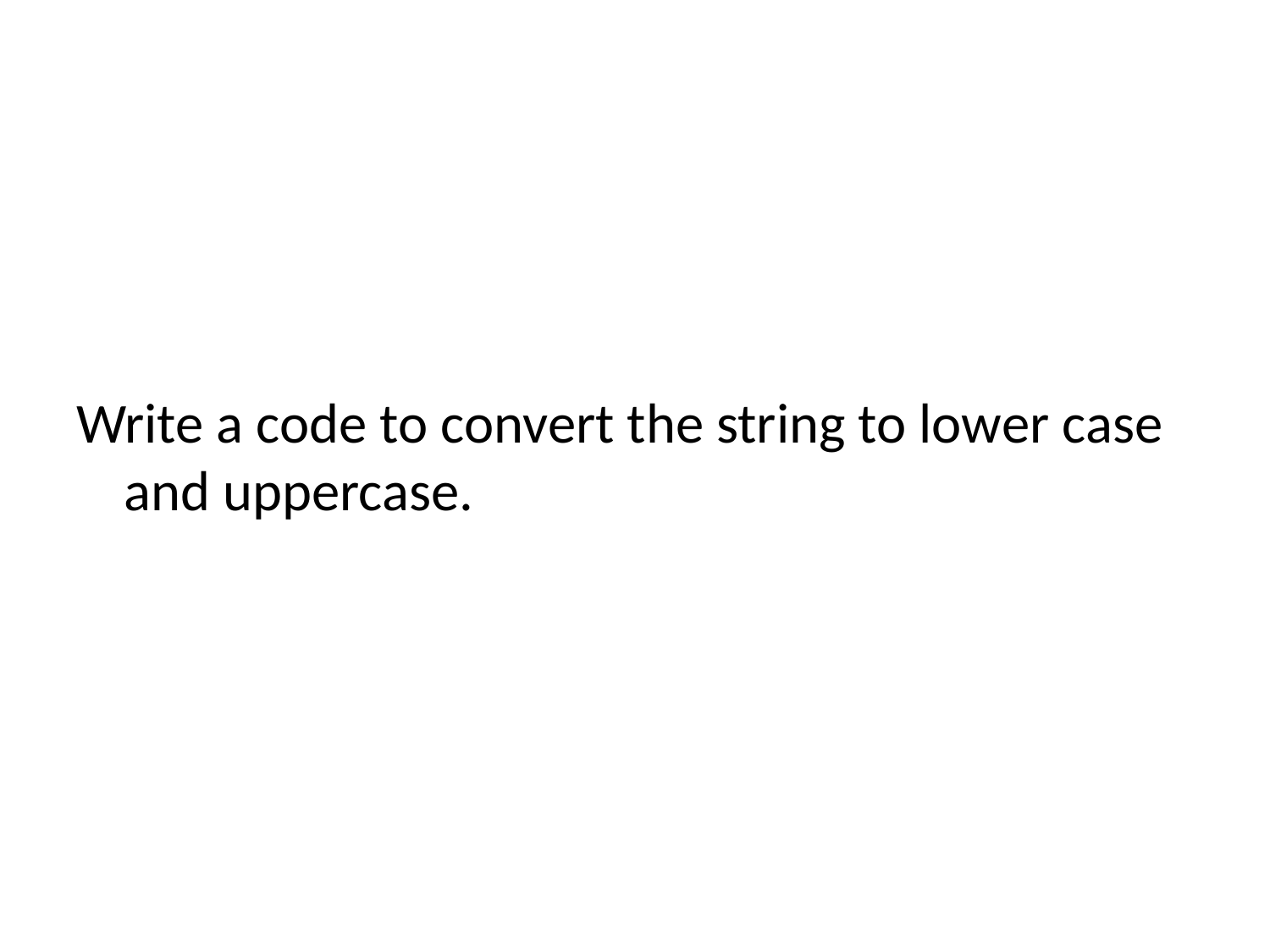

#

Write a code to convert the string to lower case and uppercase.